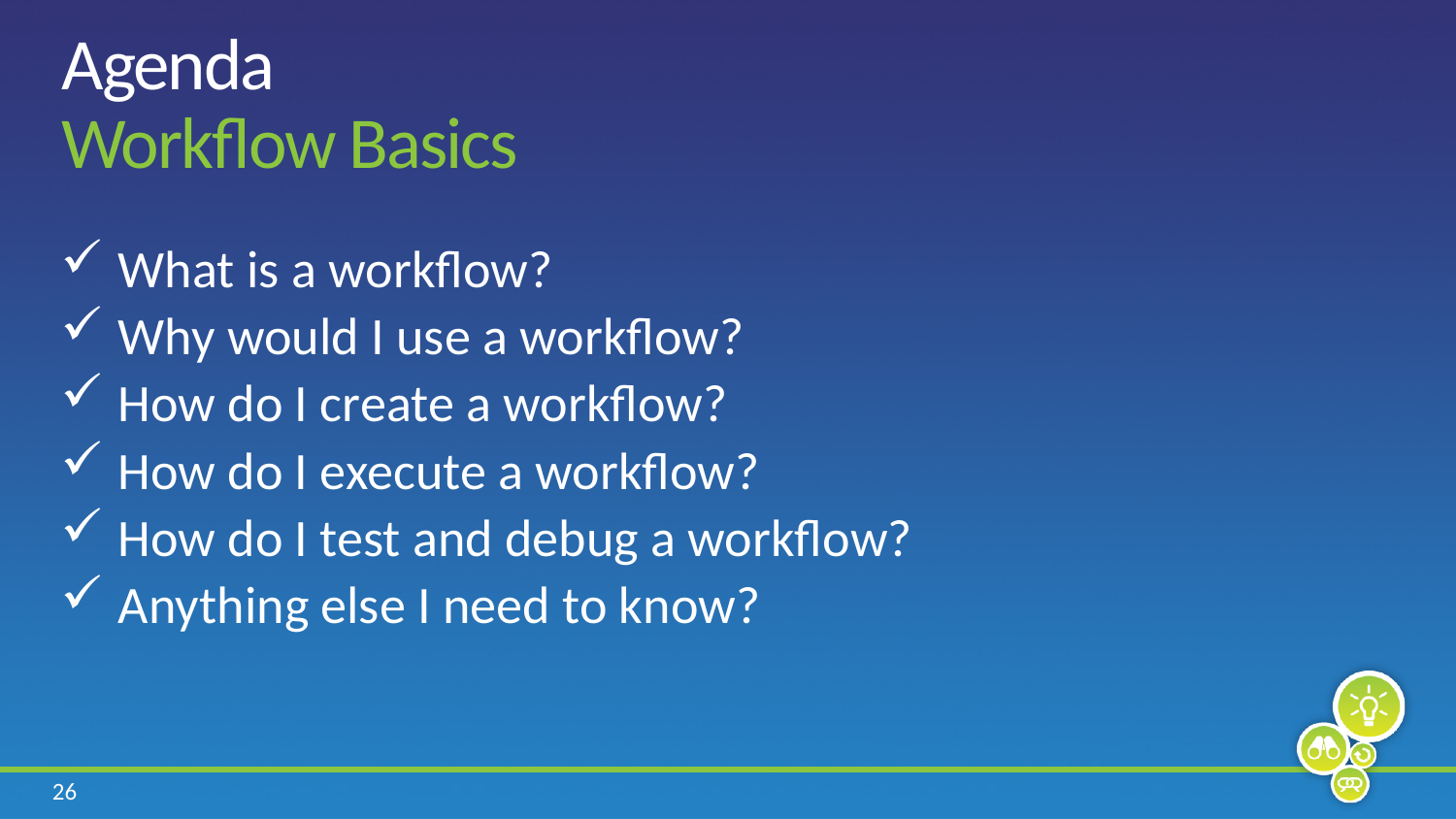

# Agenda Workflow Basics

What is a workflow?
Why would I use a workflow?
How do I create a workflow?
How do I execute a workflow?
How do I test and debug a workflow?
Anything else I need to know?